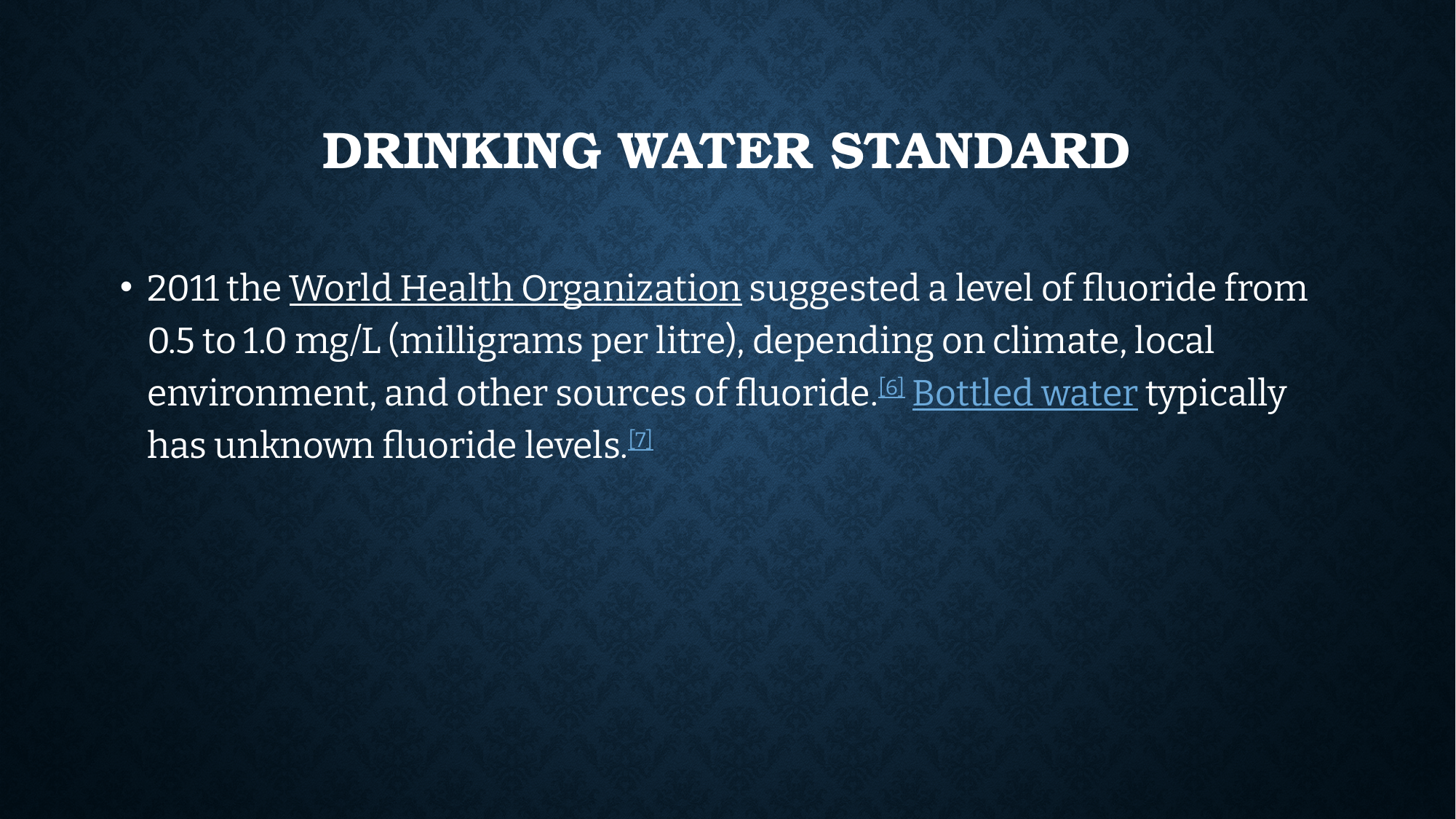

# Drinking water standard
2011 the World Health Organization suggested a level of fluoride from 0.5 to 1.0 mg/L (milligrams per litre), depending on climate, local environment, and other sources of fluoride.[6] Bottled water typically has unknown fluoride levels.[7]